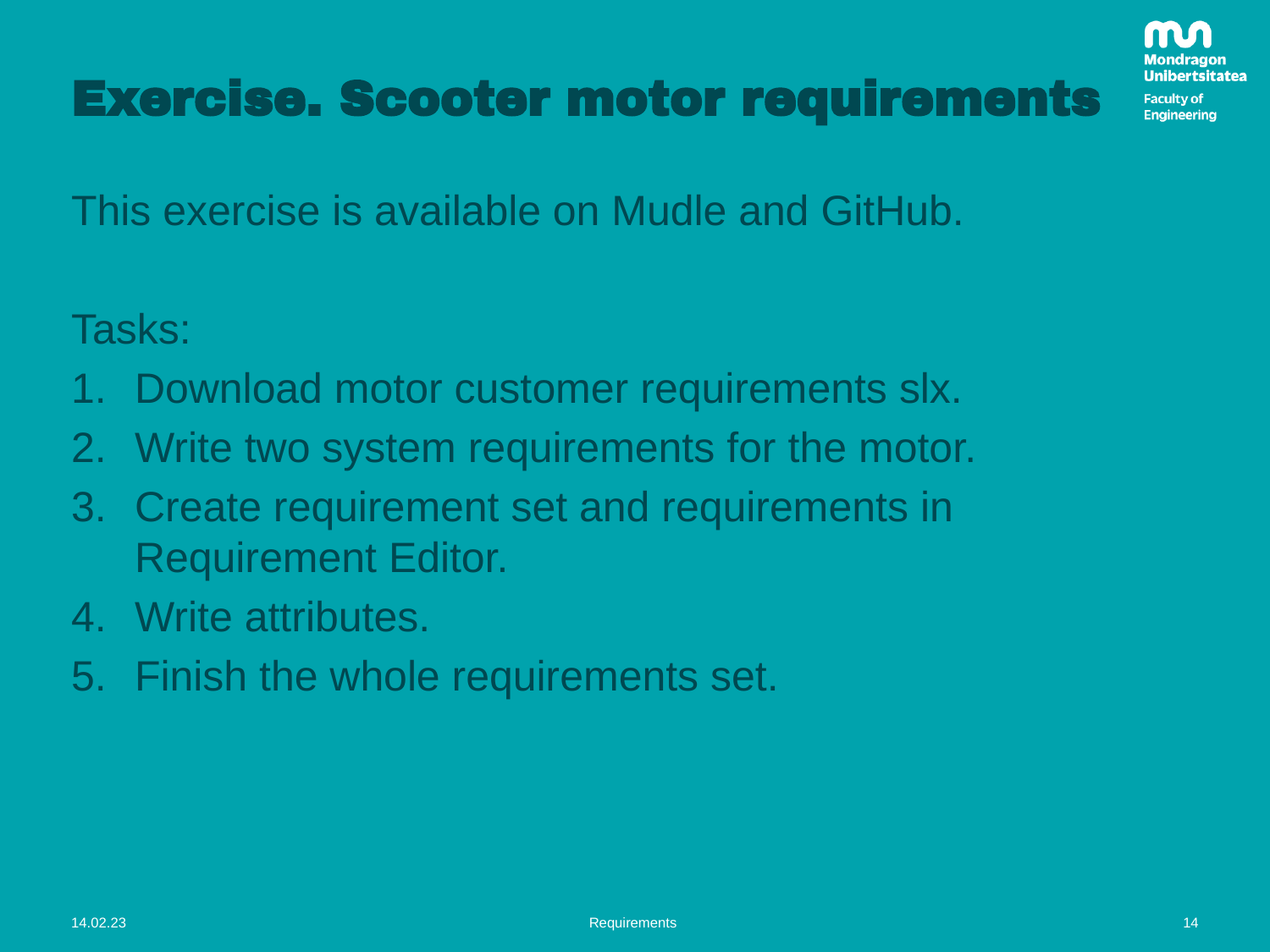

# Exercise. Scooter motor requirements
This exercise is available on Mudle and GitHub.

Tasks:
Download motor customer requirements slx.
Write two system requirements for the motor.
Create requirement set and requirements in Requirement Editor.
Write attributes.
Finish the whole requirements set.

14
14.02.23
Requirements